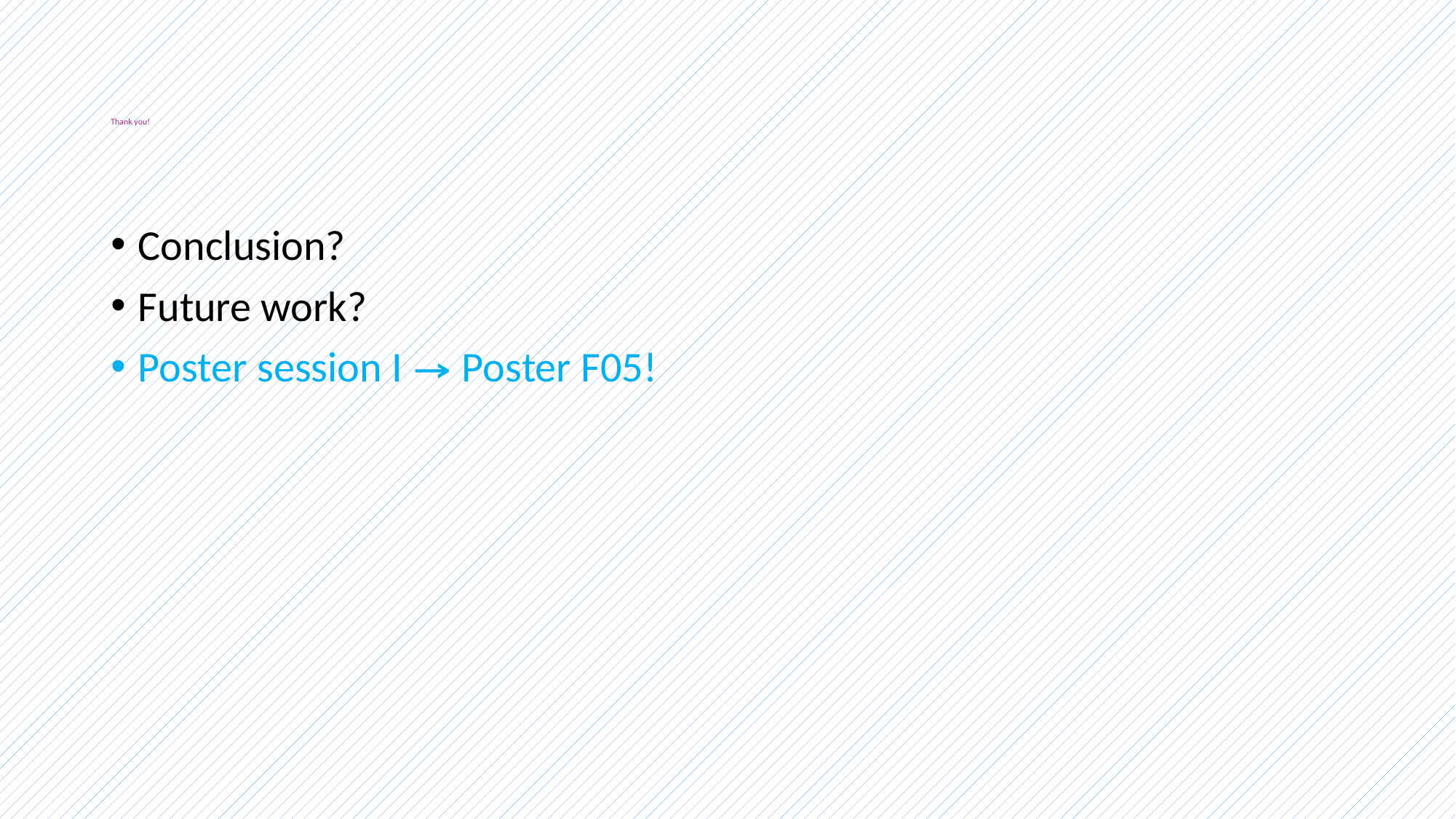

# Thank you!
Conclusion?
Future work?
Poster session I → Poster F05!